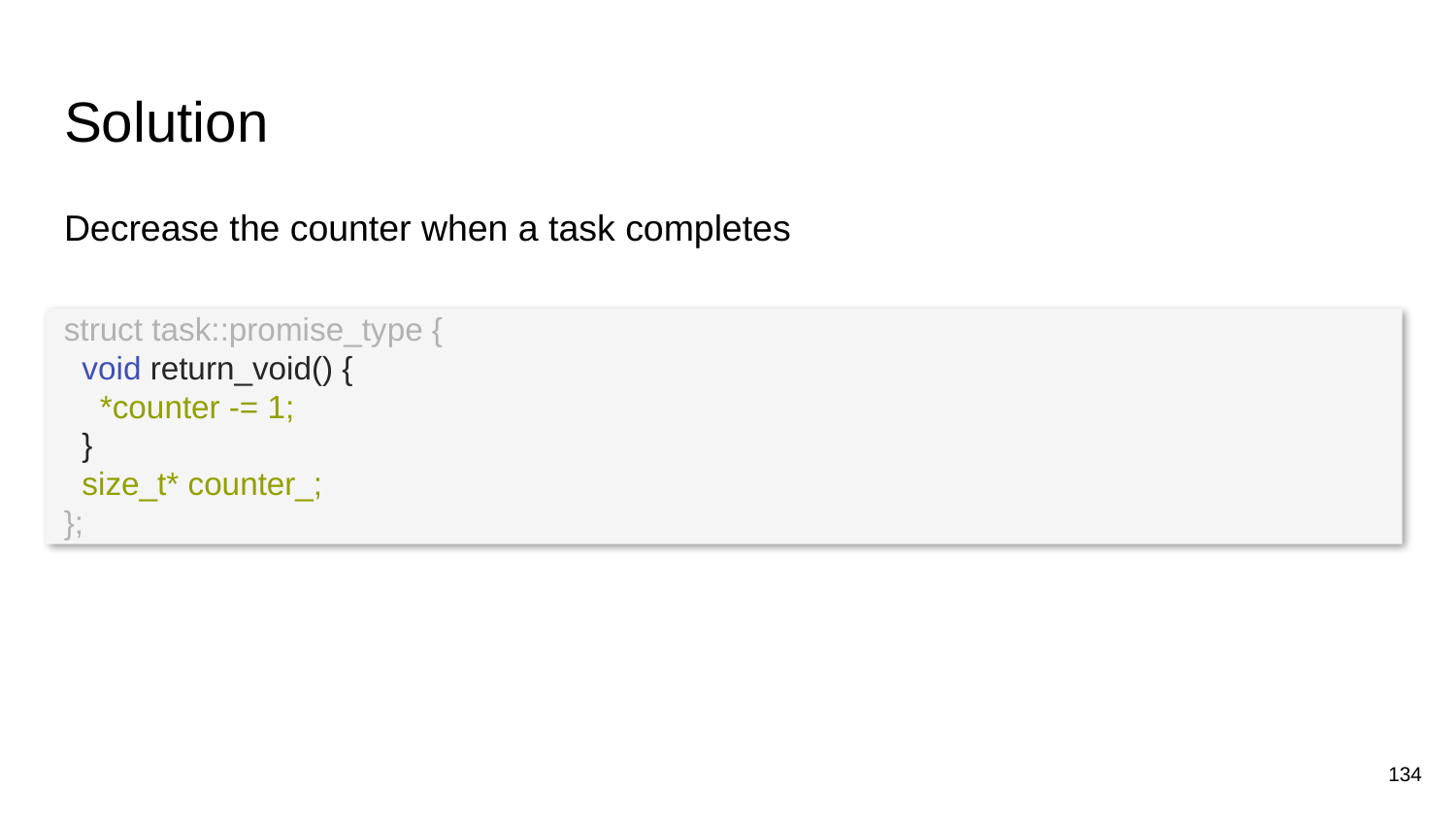

# Solution
Decrease the counter when a task completes
struct task::promise_type {
  void return_void() {
    *counter -= 1;
  }
  size_t* counter_;
};

134